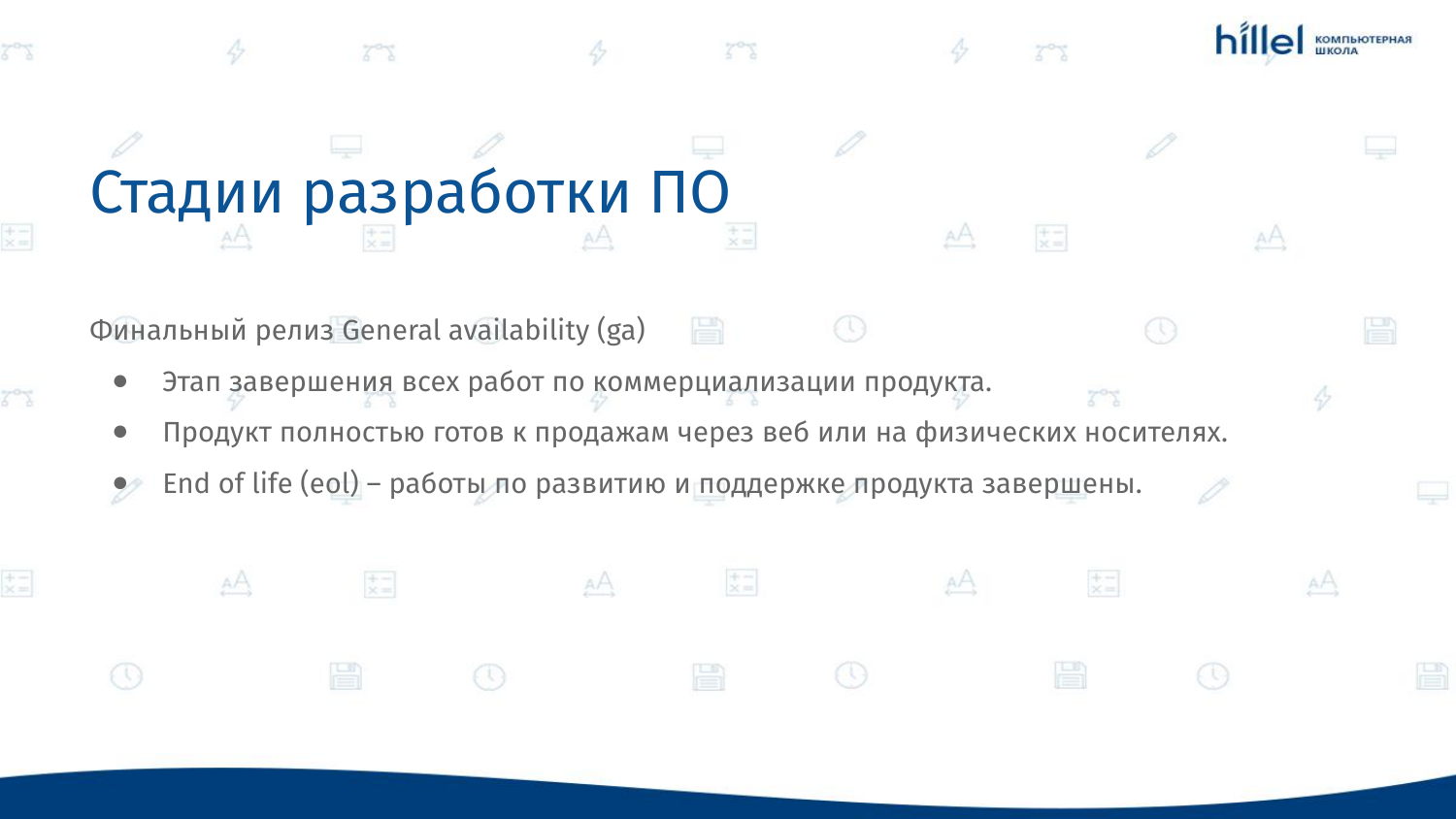

Стадии разработки ПО
Финальный релиз General availability (ga)
Этап завершения всех работ по коммерциализации продукта.
Продукт полностью готов к продажам через веб или на физических носителях.
End of life (eol) – работы по развитию и поддержке продукта завершены.